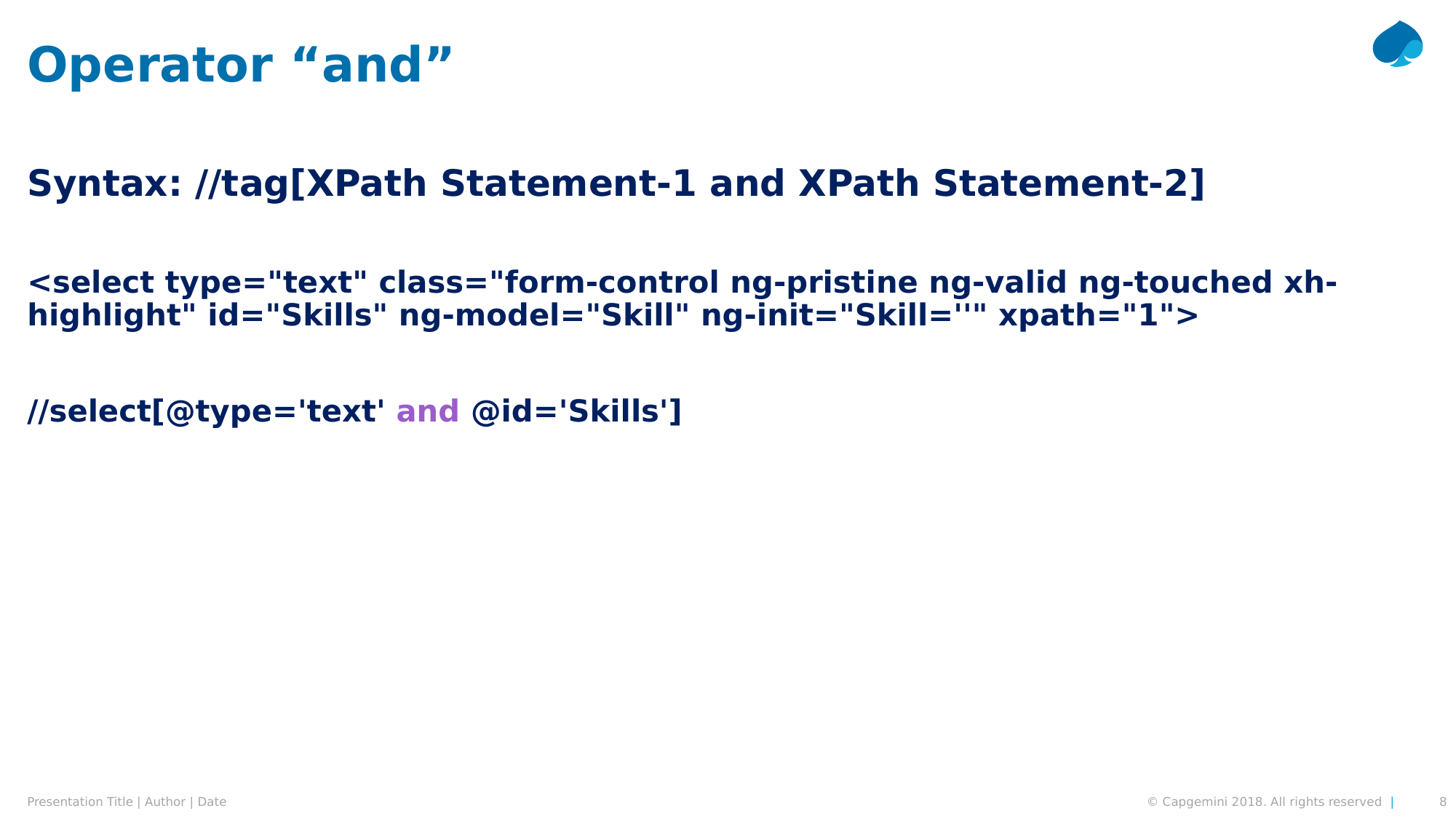

# Operator “and”
Syntax: //tag[XPath Statement-1 and XPath Statement-2]

<select type="text" class="form-control ng-pristine ng-valid ng-touched xh-highlight" id="Skills" ng-model="Skill" ng-init="Skill=''" xpath="1">

//select[@type='text' and @id='Skills']